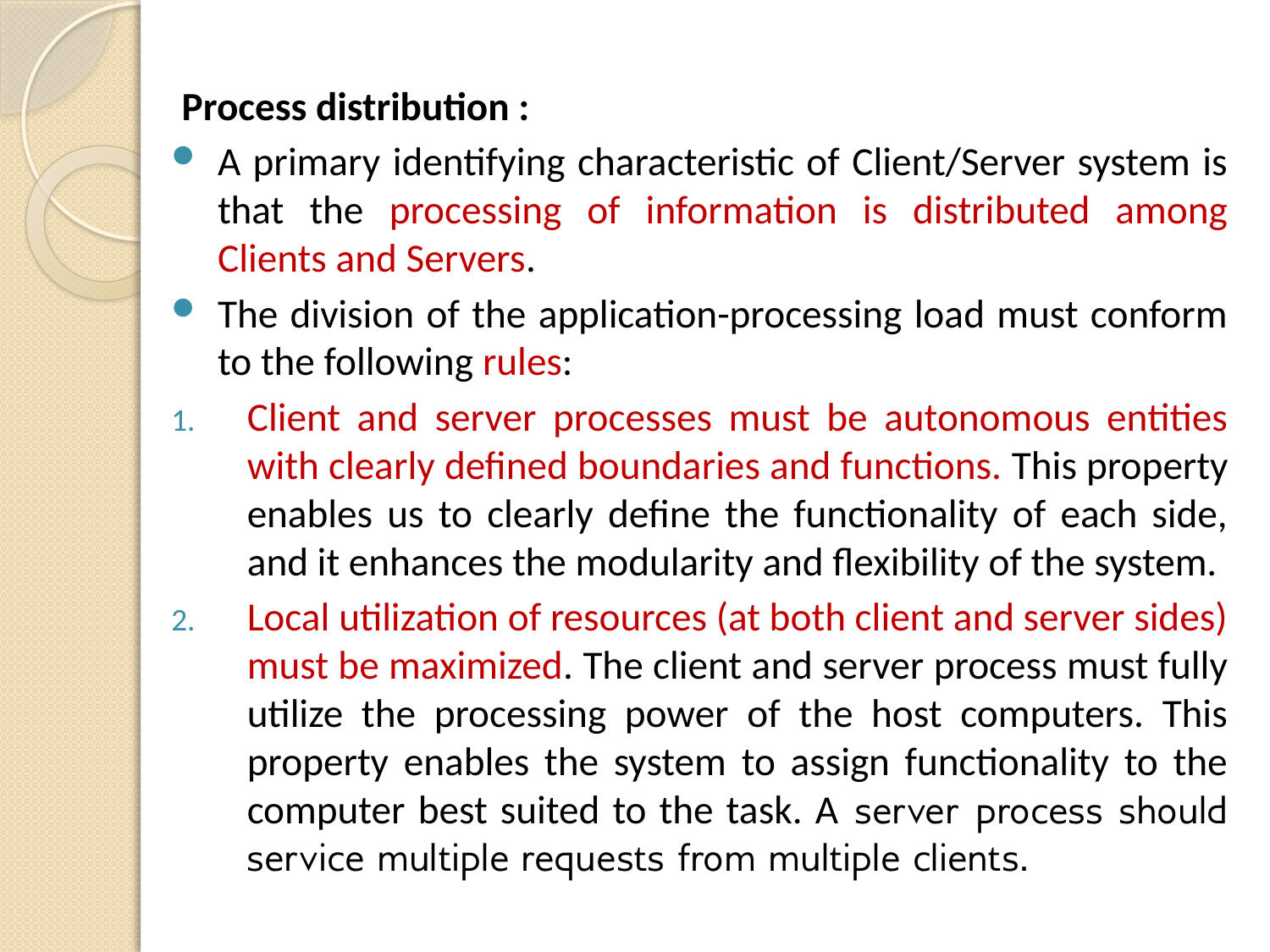

Process distribution :
A primary identifying characteristic of Client/Server system is that the processing of information is distributed among Clients and Servers.
The division of the application-processing load must conform to the following rules:
Client and server processes must be autonomous entities with clearly defined boundaries and functions. This property enables us to clearly define the functionality of each side, and it enhances the modularity and flexibility of the system.
Local utilization of resources (at both client and server sides) must be maximized. The client and server process must fully utilize the processing power of the host computers. This property enables the system to assign functionality to the computer best suited to the task. A server process should service multiple requests from multiple clients.